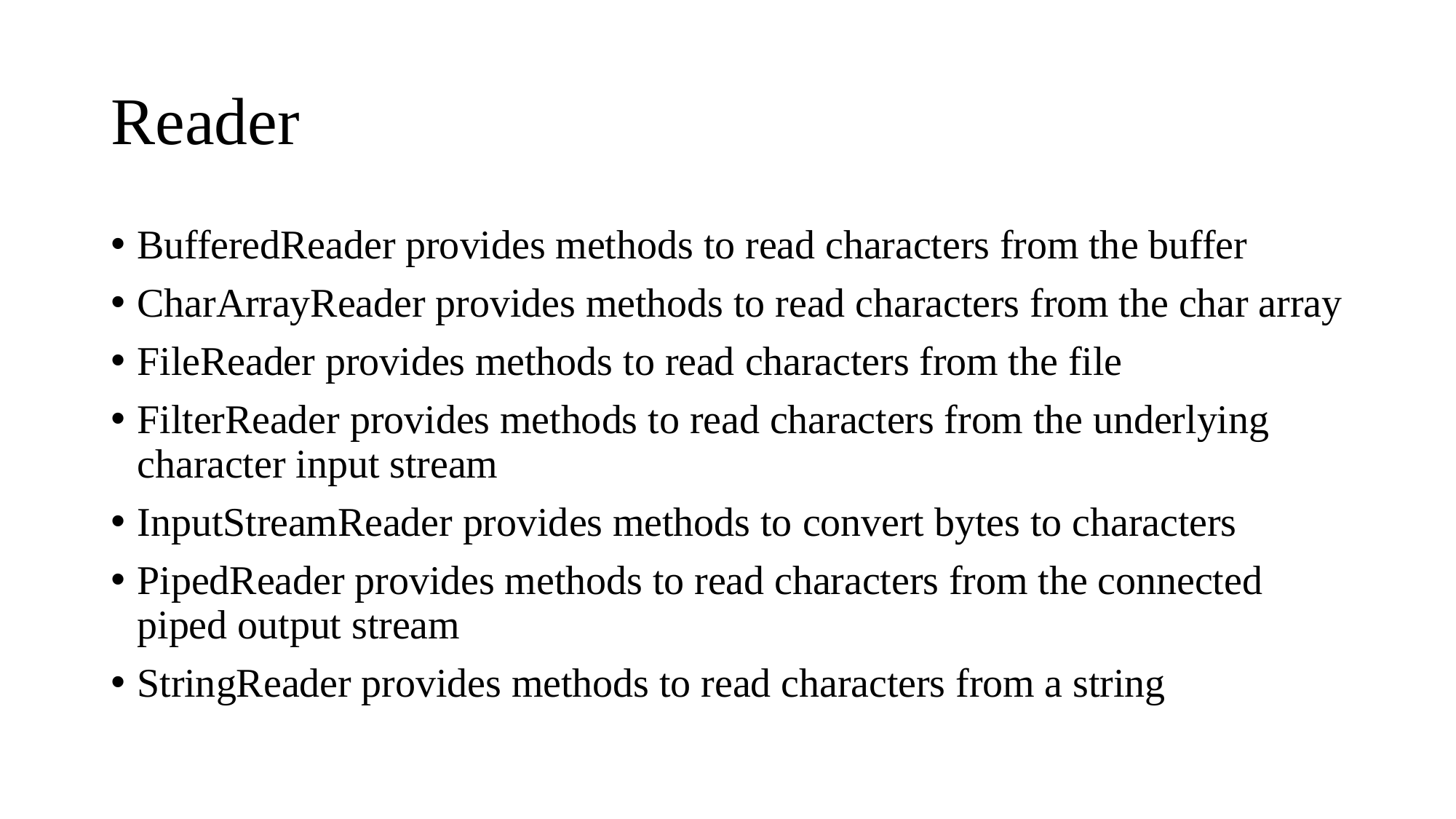

# Reader
BufferedReader provides methods to read characters from the buffer
CharArrayReader provides methods to read characters from the char array
FileReader provides methods to read characters from the file
FilterReader provides methods to read characters from the underlying character input stream
InputStreamReader provides methods to convert bytes to characters
PipedReader provides methods to read characters from the connected piped output stream
StringReader provides methods to read characters from a string